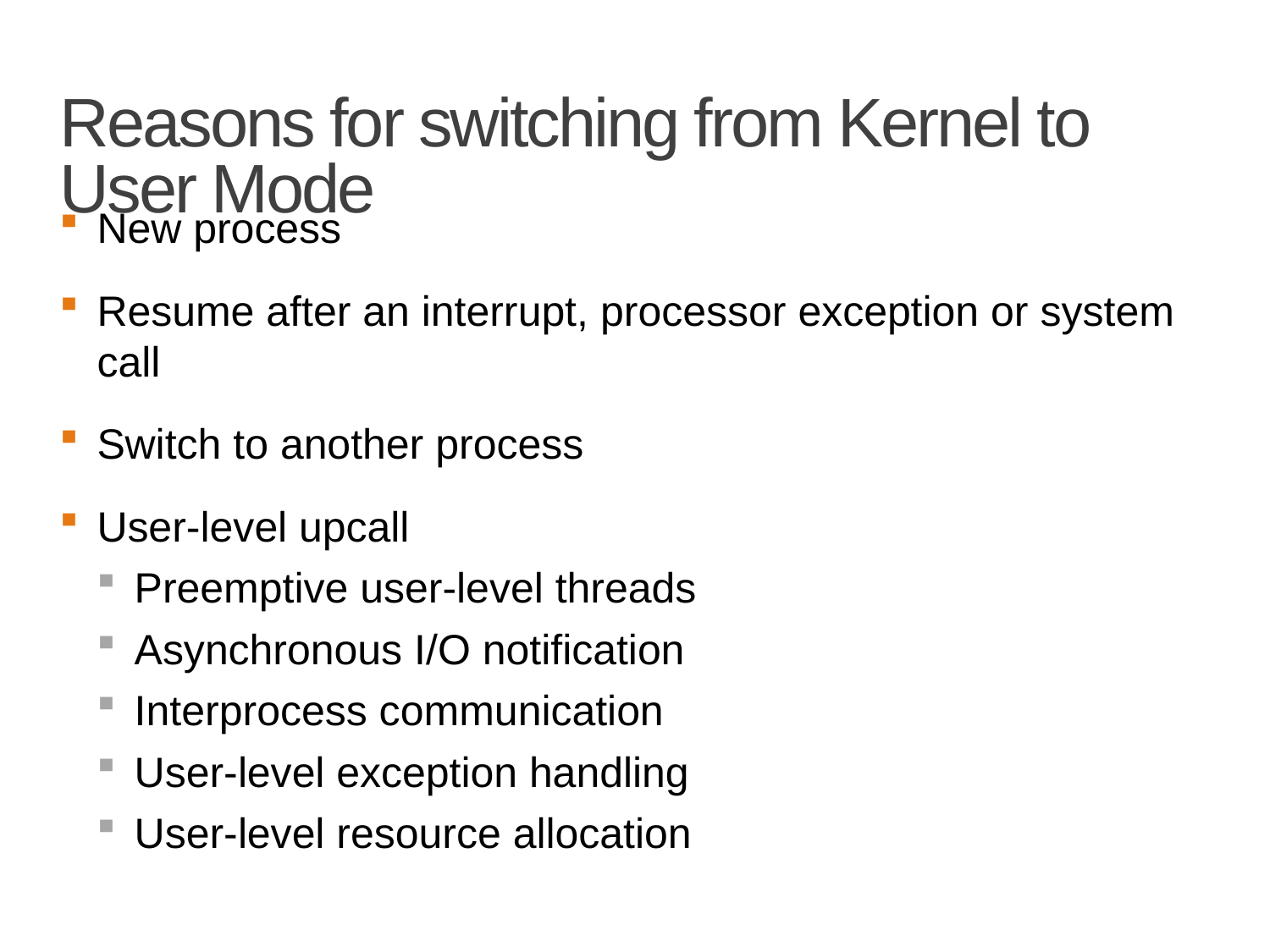

# Reasons for switching from Kernel to User Mode
New process
Resume after an interrupt, processor exception or system call
Switch to another process
User-level upcall
Preemptive user-level threads
Asynchronous I/O notification
Interprocess communication
User-level exception handling
User-level resource allocation